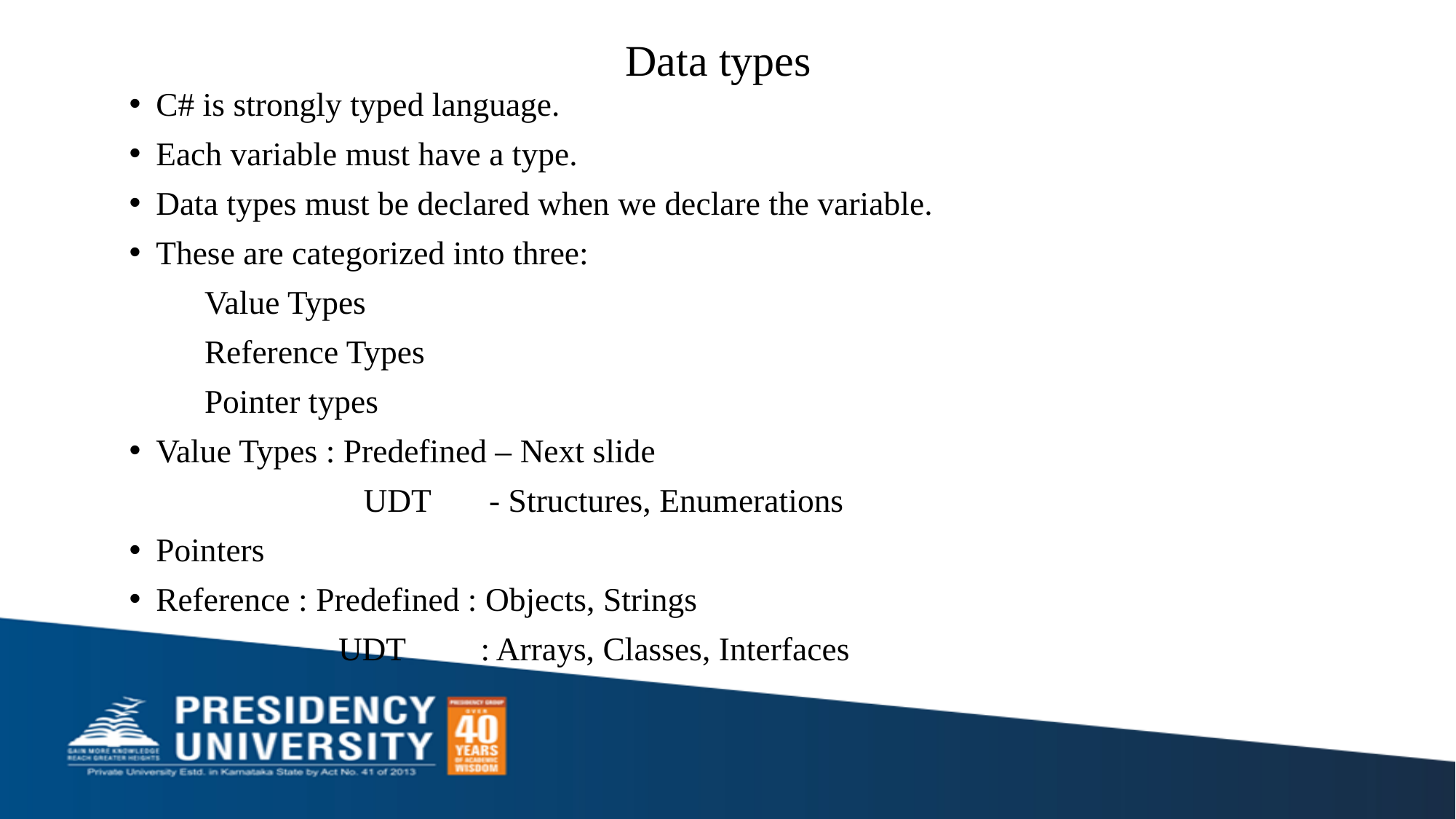

# Data types
C# is strongly typed language.
Each variable must have a type.
Data types must be declared when we declare the variable.
These are categorized into three:
         Value Types
         Reference Types
         Pointer types
Value Types : Predefined – Next slide
                            UDT       - Structures, Enumerations
Pointers
Reference : Predefined : Objects, Strings
                         UDT         : Arrays, Classes, Interfaces